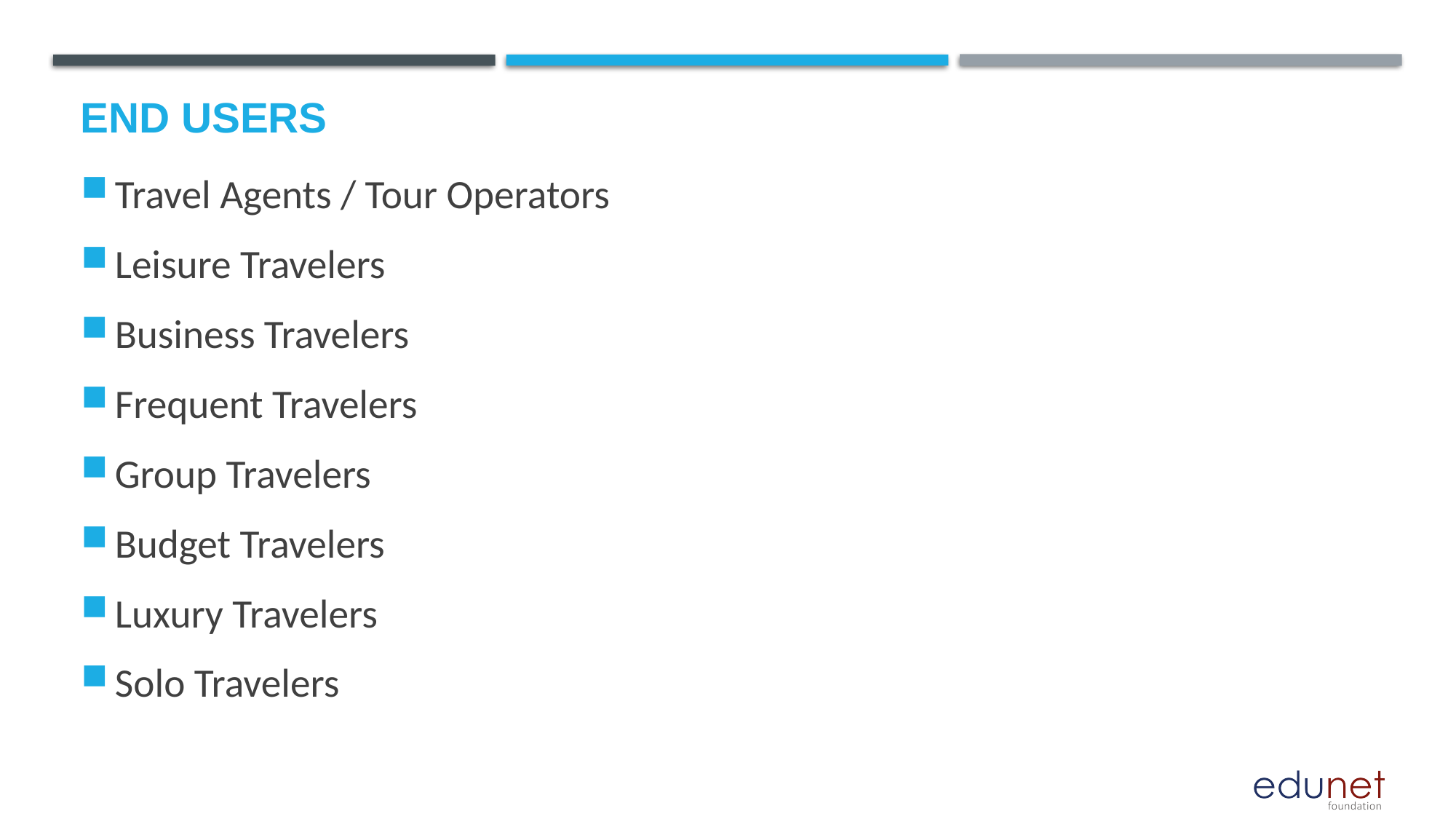

# End users
Travel Agents / Tour Operators
Leisure Travelers
Business Travelers
Frequent Travelers
Group Travelers
Budget Travelers
Luxury Travelers
Solo Travelers